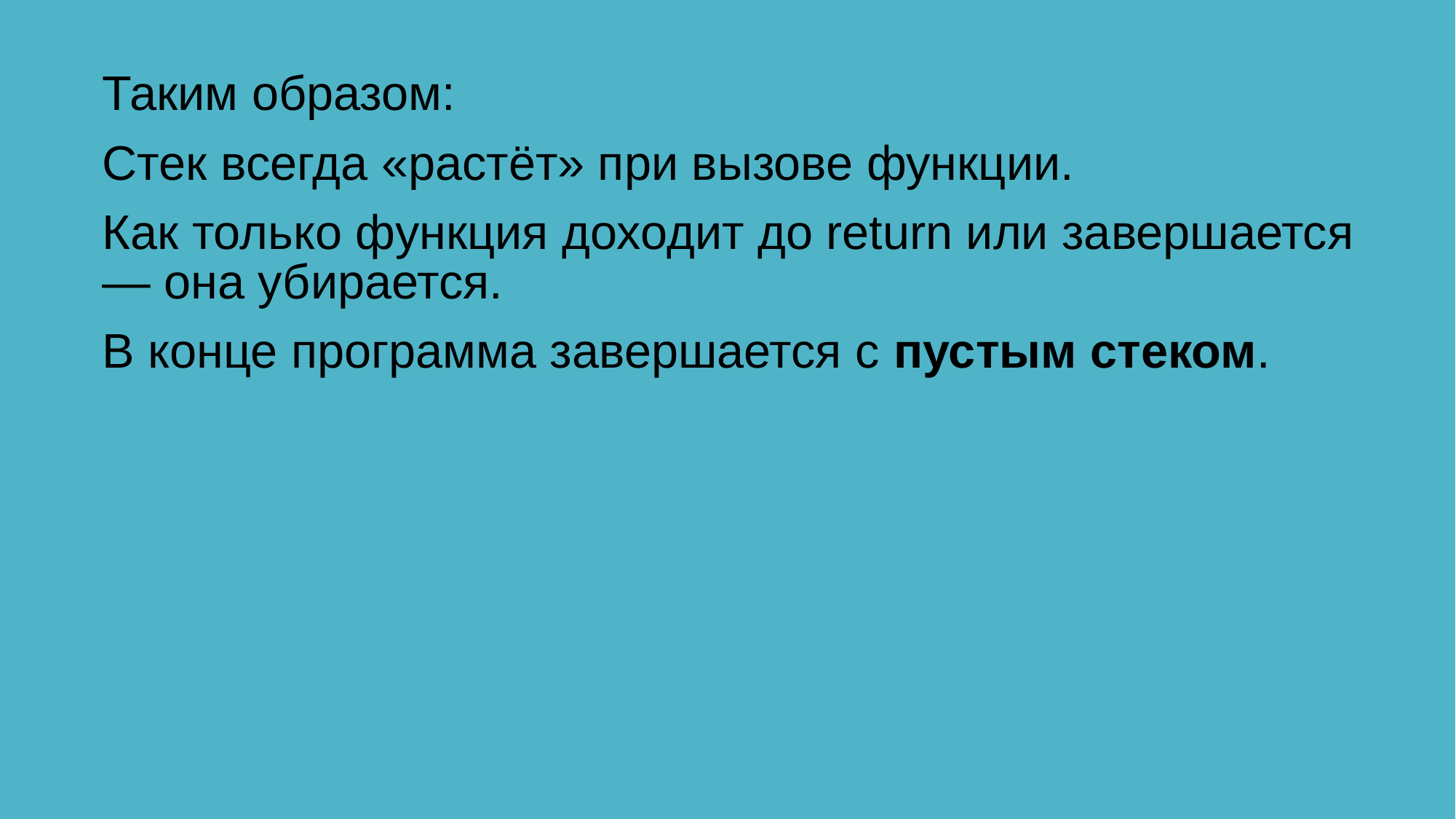

Таким образом:
Стек всегда «растёт» при вызове функции.
Как только функция доходит до return или завершается — она убирается.
В конце программа завершается с пустым стеком.